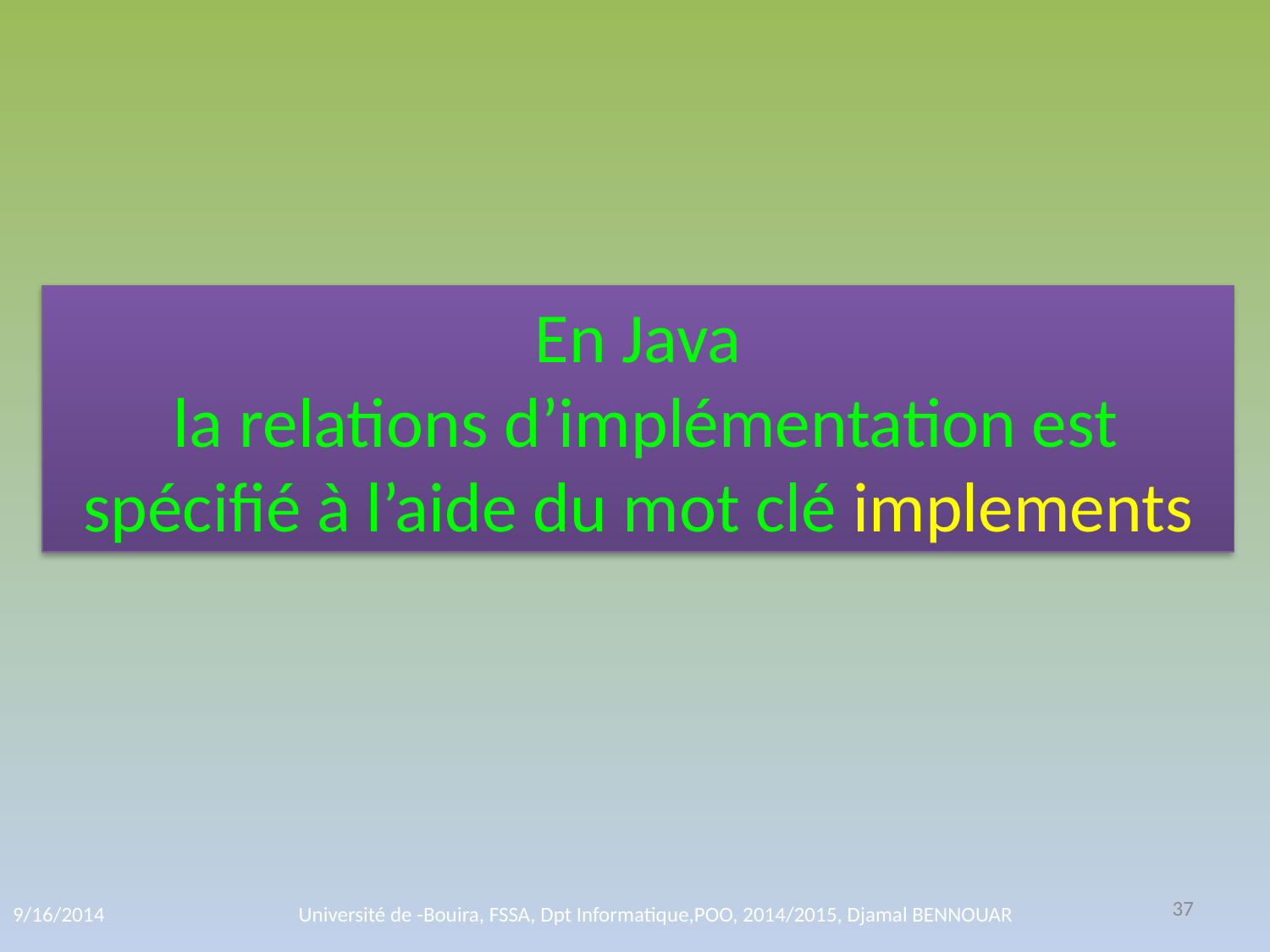

En Java
 la relations d’implémentation est spécifié à l’aide du mot clé implements
37
9/16/2014
Université de -Bouira, FSSA, Dpt Informatique,POO, 2014/2015, Djamal BENNOUAR